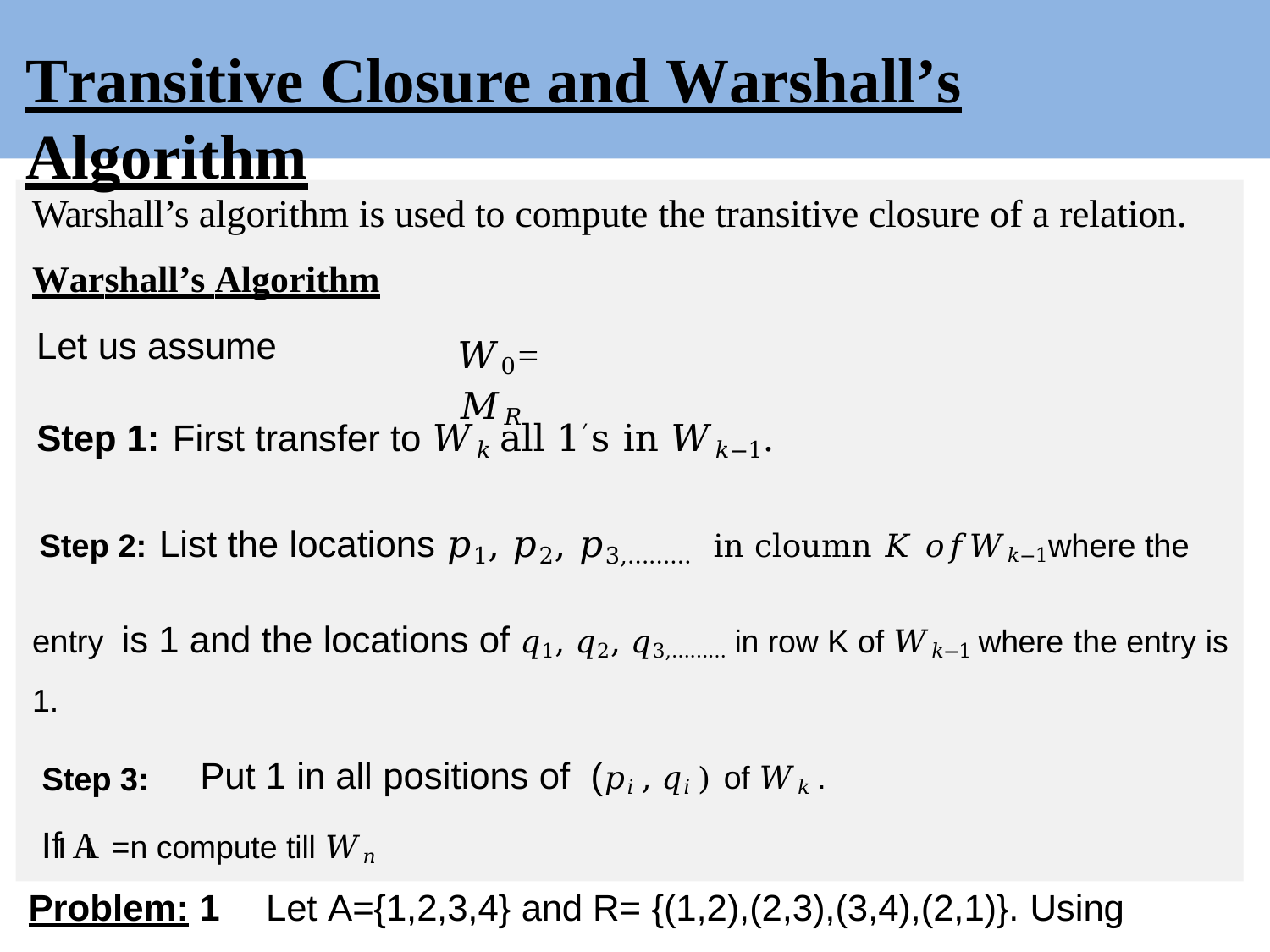

# Transitive Closure and Warshall’s Algorithm
Warshall’s algorithm is used to compute the transitive closure of a relation.
Warshall’s Algorithm

Let us assume
𝑊0=𝑀𝑅
Step 1: First transfer to 𝑊𝑘 all 1′s in 𝑊𝑘−1.
Step 2:	List the locations 𝑝1, 𝑝2, 𝑝3,………  in cloumn 𝐾 𝑜𝑓𝑊𝑘−1	where the entry  is 1 and the locations of 𝑞1, 𝑞2, 𝑞3,……… in row K of 𝑊𝑘−1 where the entry is 1.
Step 3:	Put 1 in all positions of	(𝑝𝑖, 𝑞𝑖) of 𝑊𝑘.
If ⃓A⃓ =n compute till 𝑊𝑛
Problem: 1	Let A={1,2,3,4} and R= {(1,2),(2,3),(3,4),(2,1)}. Using
Warshall’s algorithm find the transitive closure of R.